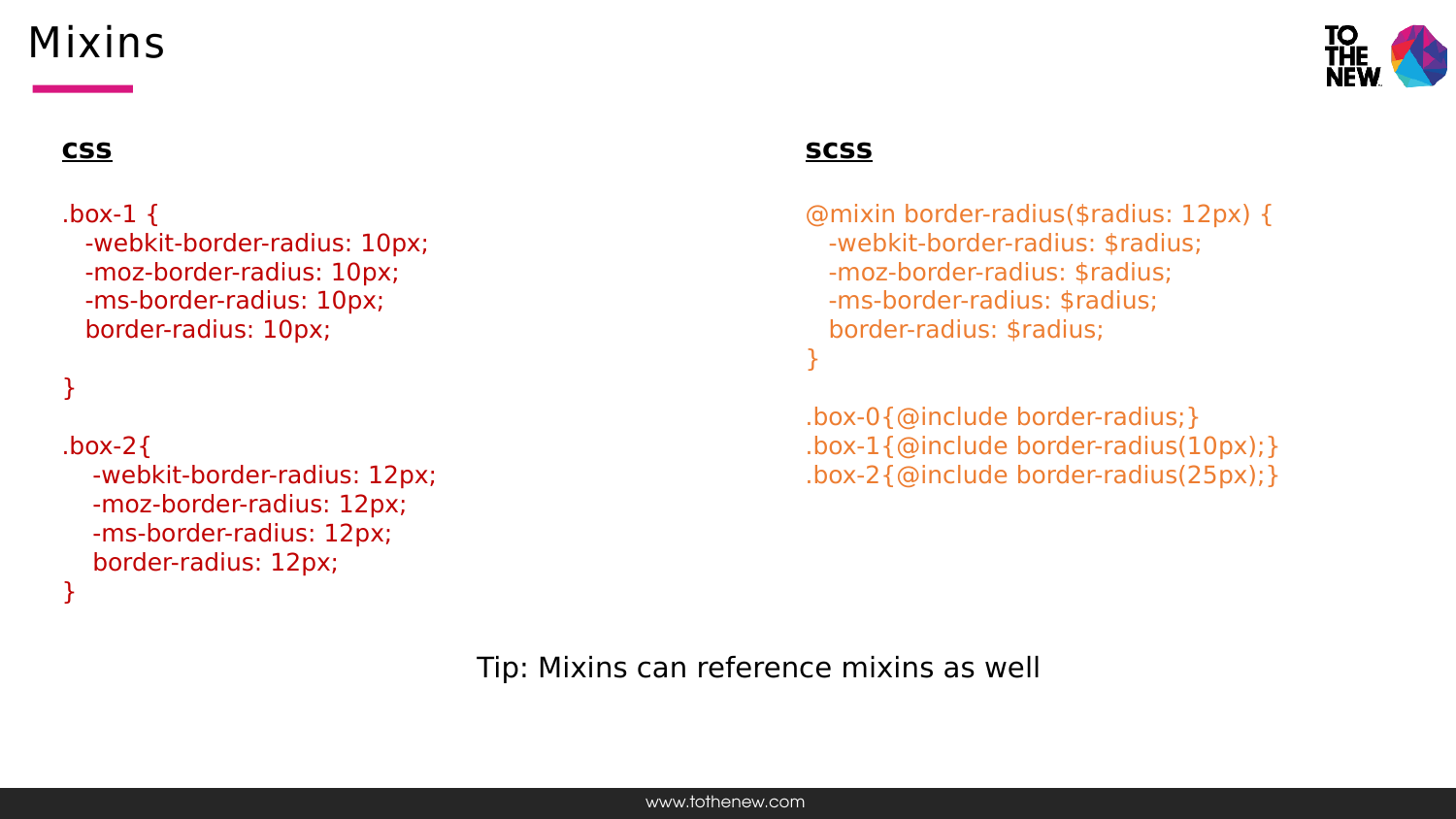

# Mixins
css

.box-1 {
   -webkit-border-radius: 10px;
   -moz-border-radius: 10px;
   -ms-border-radius: 10px;
   border-radius: 10px;

}

.box-2{
    -webkit-border-radius: 12px;
    -moz-border-radius: 12px;
    -ms-border-radius: 12px;
    border-radius: 12px;
}
scss

@mixin border-radius($radius: 12px) {
   -webkit-border-radius: $radius;
   -moz-border-radius: $radius;
   -ms-border-radius: $radius;
   border-radius: $radius;
}

.box-0{@include border-radius;}
.box-1{@include border-radius(10px);}
.box-2{@include border-radius(25px);}

Tip: Mixins can reference mixins as well